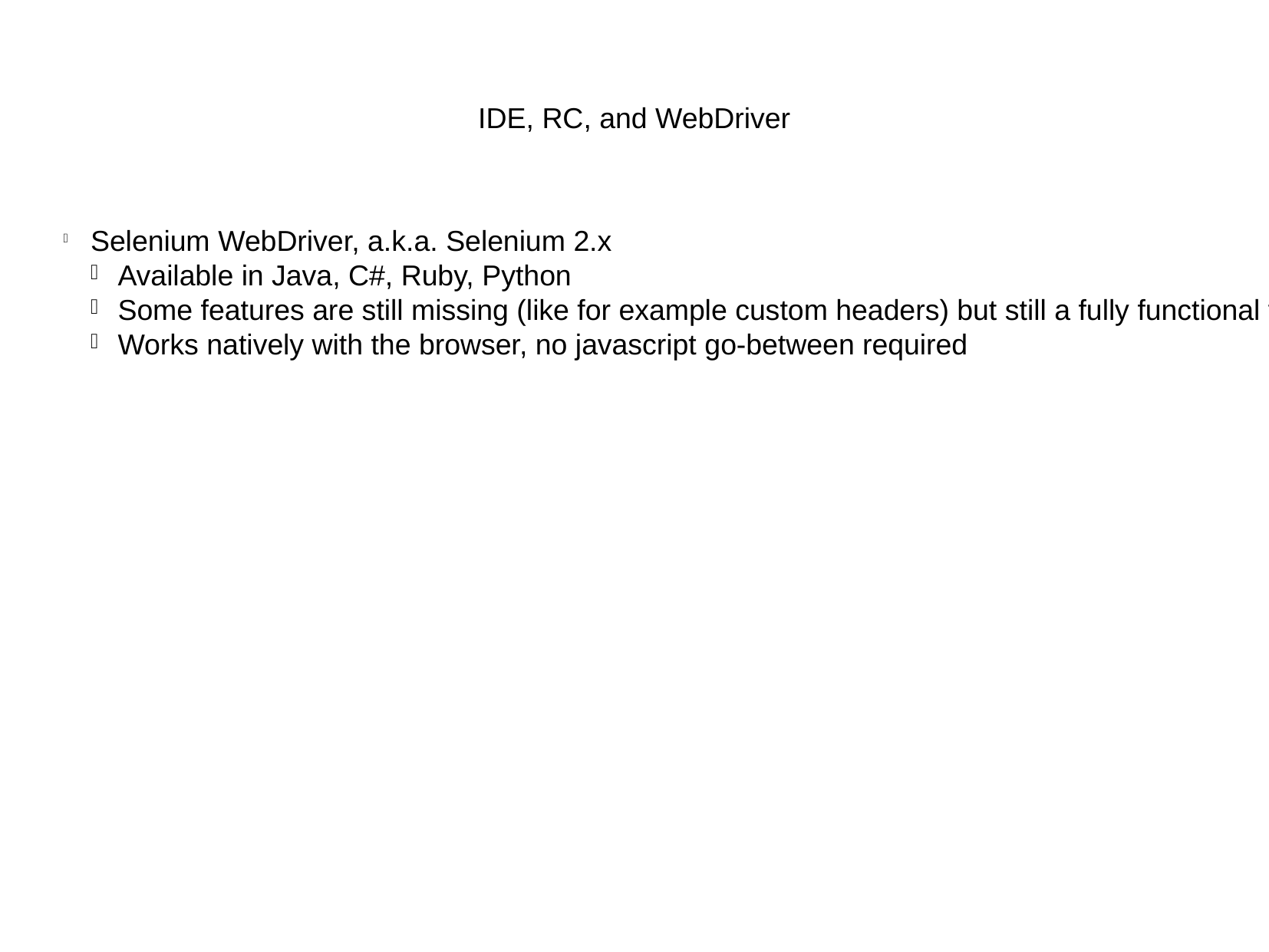

IDE, RC, and WebDriver
Selenium WebDriver, a.k.a. Selenium 2.x
Available in Java, C#, Ruby, Python
Some features are still missing (like for example custom headers) but still a fully functional tool
Works natively with the browser, no javascript go-between required